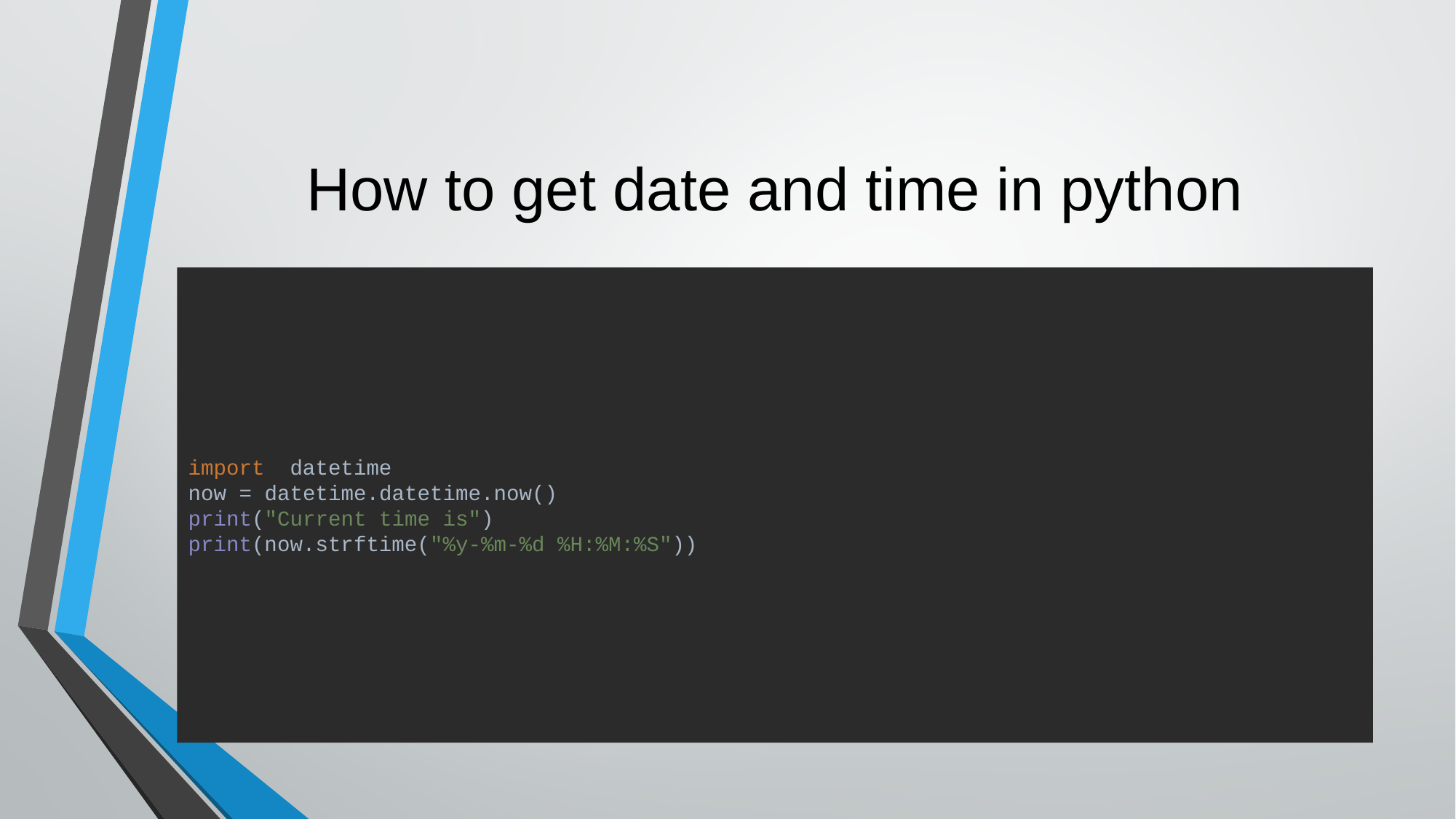

# How to get date and time in python
import  datetime
now = datetime.datetime.now()
print("Current time is")
print(now.strftime("%y-%m-%d %H:%M:%S"))